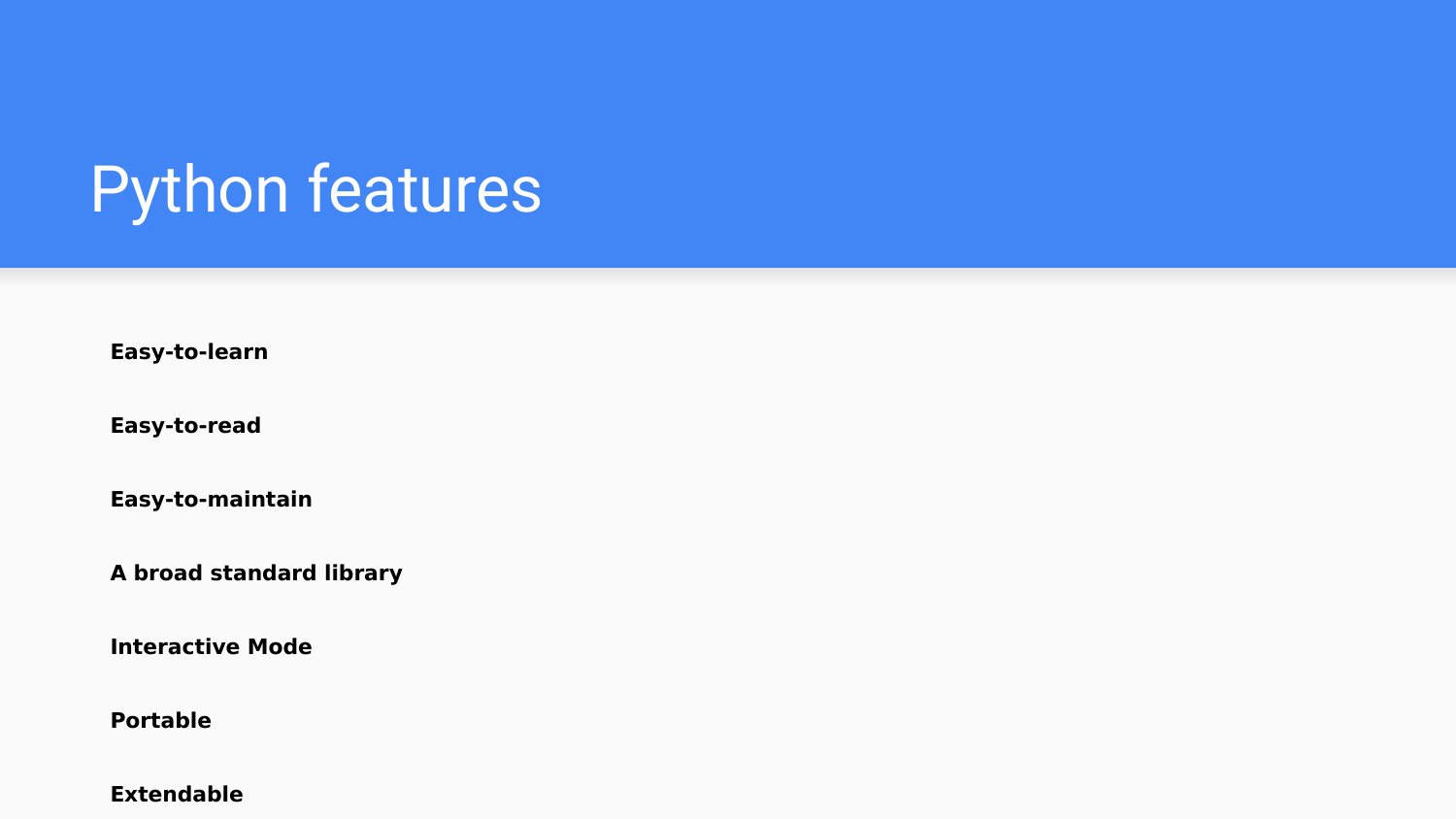

# Python features
Easy-to-learn
Easy-to-read
Easy-to-maintain
A broad standard library
Interactive Mode
Portable
Extendable
Databases
GUI Programming
Scalable